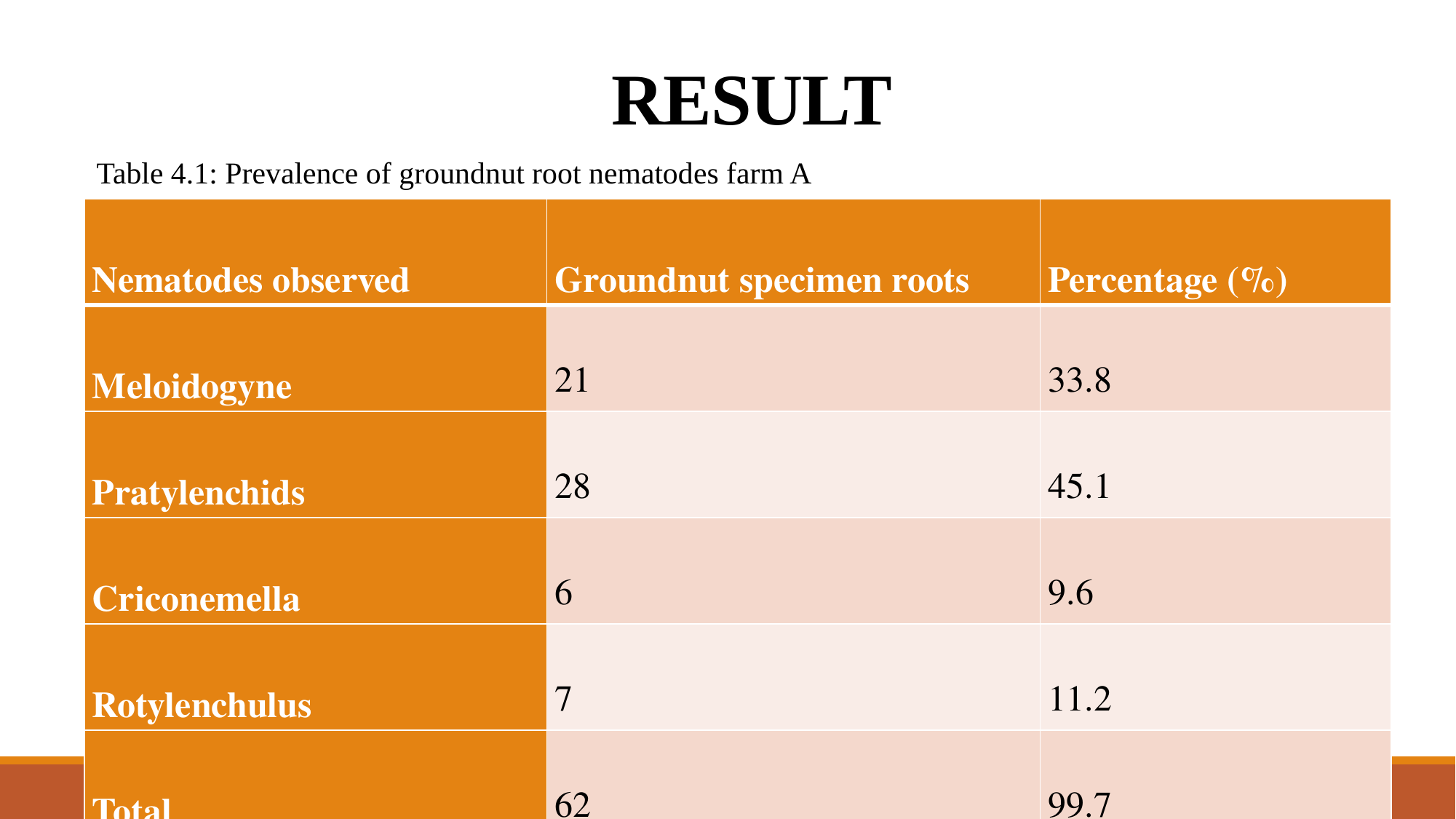

# RESULT
Table 4.1: Prevalence of groundnut root nematodes farm A
| Nematodes observed | Groundnut specimen roots | Percentage (%) |
| --- | --- | --- |
| Meloidogyne | 21 | 33.8 |
| Pratylenchids | 28 | 45.1 |
| Criconemella | 6 | 9.6 |
| Rotylenchulus | 7 | 11.2 |
| Total | 62 | 99.7 |